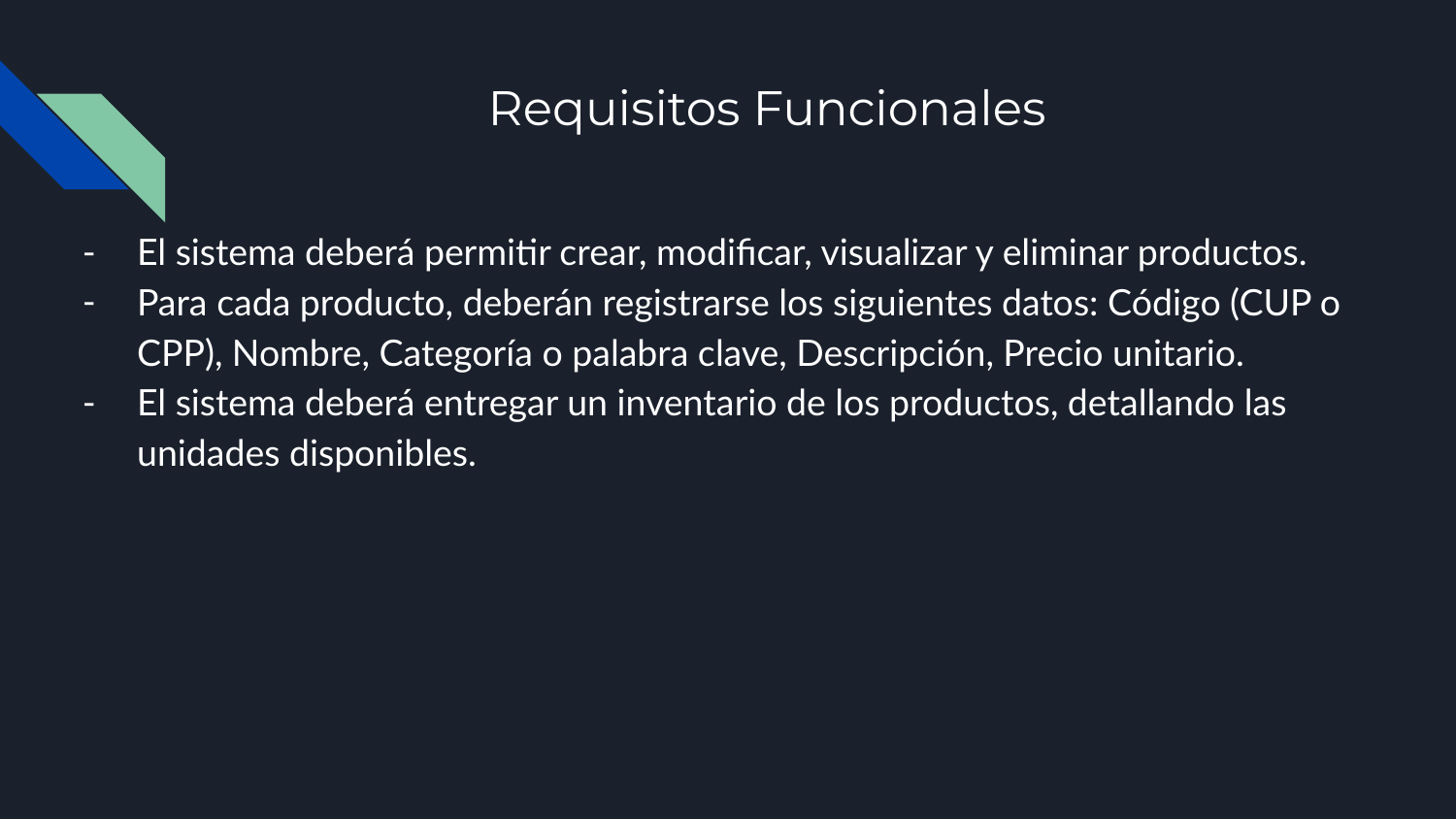

# Requisitos Funcionales
El sistema deberá permitir crear, modificar, visualizar y eliminar productos.
Para cada producto, deberán registrarse los siguientes datos: Código (CUP o CPP), Nombre, Categoría o palabra clave, Descripción, Precio unitario.
El sistema deberá entregar un inventario de los productos, detallando las unidades disponibles.